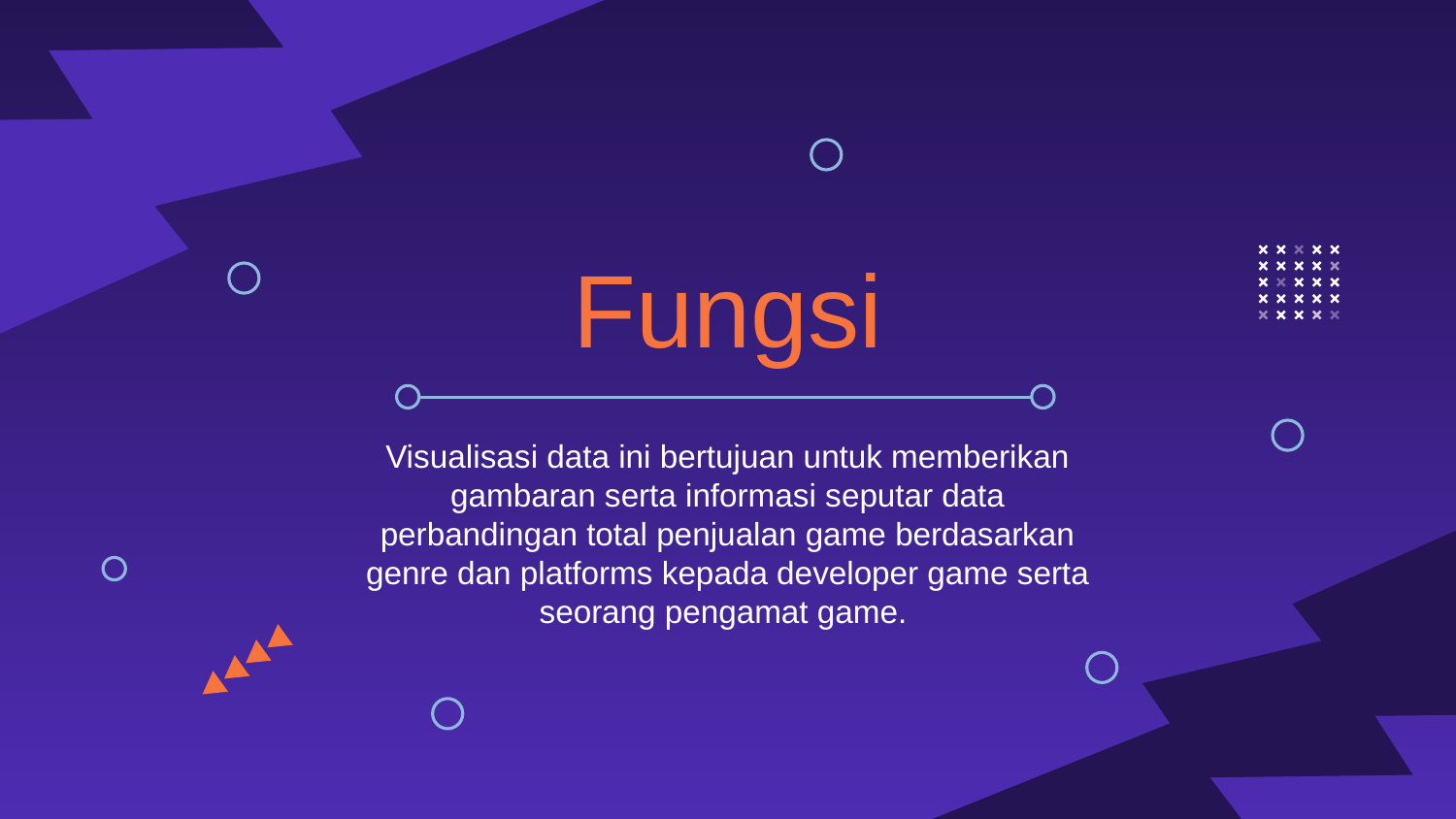

# Fungsi

Visualisasi data ini bertujuan untuk memberikan gambaran serta informasi seputar data perbandingan total penjualan game berdasarkan genre dan platforms kepada developer game serta seorang pengamat game.